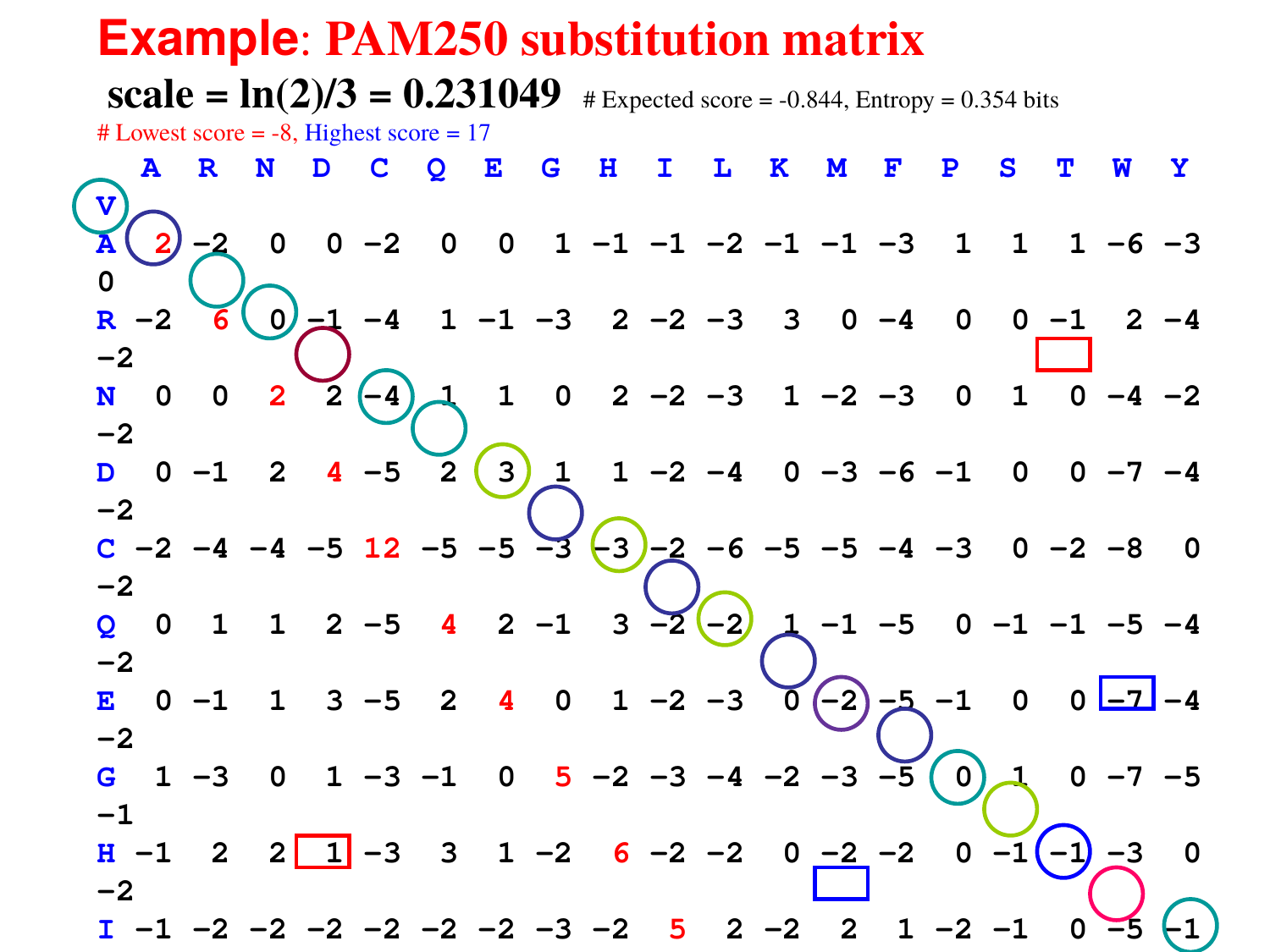

Example: PAM250 substitution matrix
 scale = ln(2)/3 = 0.231049  # Expected score = -0.844, Entropy = 0.354 bits
# Lowest score = -8, Highest score = 17
   A  R  N  D  C  Q  E  G  H  I  L  K  M  F  P  S  T  W  Y  V
A  2 -2  0  0 -2  0  0  1 -1 -1 -2 -1 -1 -3  1  1  1 -6 -3  0
R -2  6  0 -1 -4  1 -1 -3  2 -2 -3  3  0 -4  0  0 -1  2 -4 -2
N  0  0  2  2 -4  1  1  0  2 -2 -3  1 -2 -3  0  1  0 -4 -2 -2
D  0 -1  2  4 -5  2  3  1  1 -2 -4  0 -3 -6 -1  0  0 -7 -4 -2
C -2 -4 -4 -5 12 -5 -5 -3 -3 -2 -6 -5 -5 -4 -3  0 -2 -8  0 -2
Q  0  1  1  2 -5  4  2 -1  3 -2 -2  1 -1 -5  0 -1 -1 -5 -4 -2
E  0 -1  1  3 -5  2  4  0  1 -2 -3  0 -2 -5 -1  0  0 -7 -4 -2
G  1 -3  0  1 -3 -1  0  5 -2 -3 -4 -2 -3 -5  0  1  0 -7 -5 -1
H -1  2  2  1 -3  3  1 -2  6 -2 -2  0 -2 -2  0 -1 -1 -3  0 -2
I -1 -2 -2 -2 -2 -2 -2 -3 -2  5  2 -2  2  1 -2 -1  0 -5 -1  4
L -2 -3 -3 -4 -6 -2 -3 -4 -2  2  6 -3  4  2 -3 -3 -2 -2 -1  2
K -1  3  1  0 -5  1  0 -2  0 -2 -3  5  0 -5 -1  0  0 -3 -4 -2
M -1  0 -2 -3 -5 -1 -2 -3 -2  2  4  0  6  0 -2 -2 -1 -4 -2  2
F -3 -4 -3 -6 -4 -5 -5 -5 -2  1  2 -5  0  9 -5 -3 -3  0  7 -1
P  1  0  0 -1 -3  0 -1  0  0 -2 -3 -1 -2 -5  6  1  0 -6 -5 -1
S  1  0  1  0  0 -1  0  1 -1 -1 -3  0 -2 -3  1  2  1 -2 -3 -1
T  1 -1  0  0 -2 -1  0  0 -1  0 -2  0 -1 -3  0  1  3 -5 -3  0
W -6  2 -4 -7 -8 -5 -7 -7 -3 -5 -2 -3 -4  0 -6 -2 -5 17  0 -6
Y -3 -4 -2 -4  0 -4 -4 -5  0 -1 -1 -4 -2  7 -5 -3 -3  0 10 -2
V  0 -2 -2 -2 -2 -2 -2 -1 -2  4  2 -2  2 -1 -1 -1  0 -6 -2  4